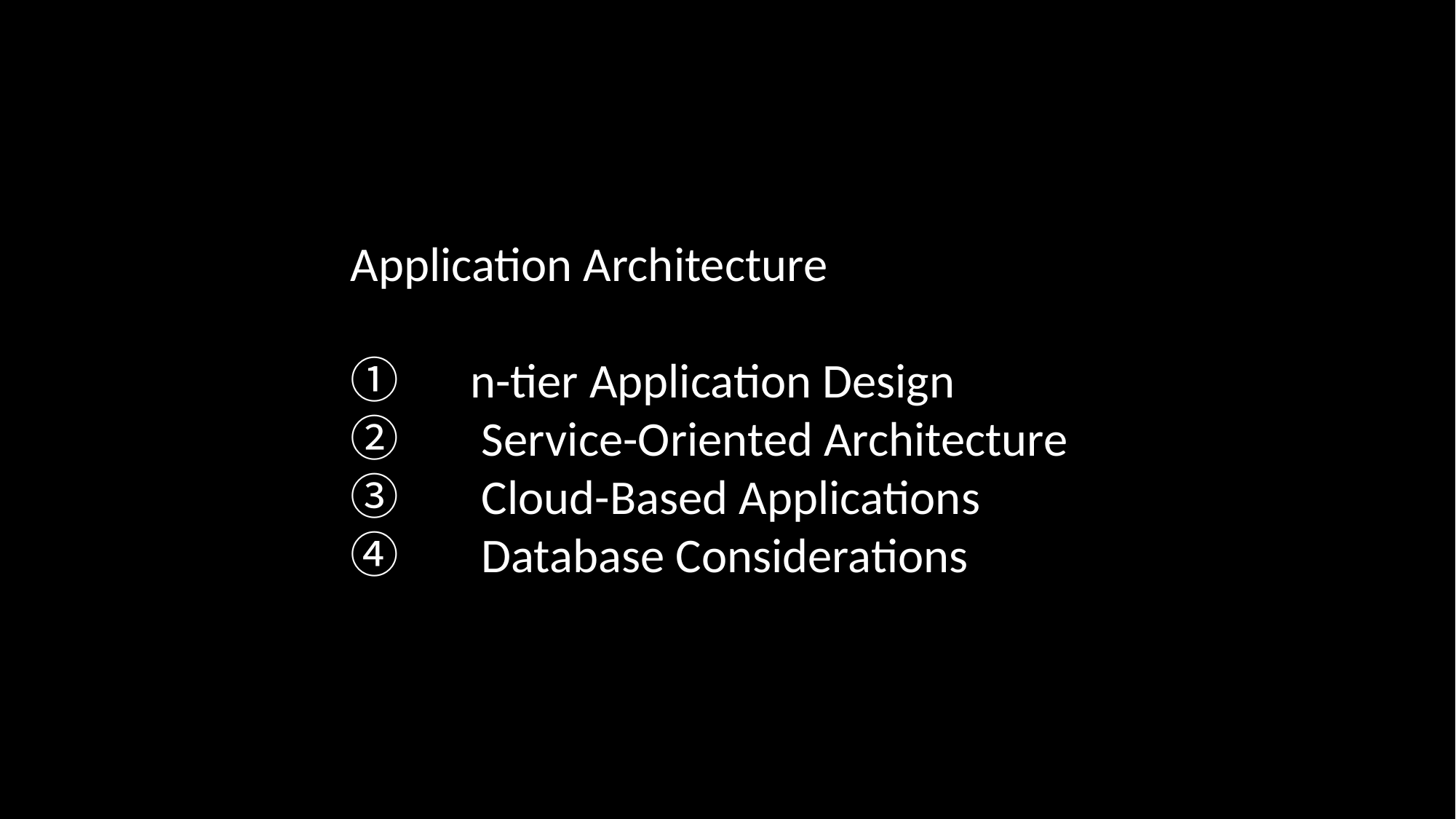

Application Architecture

　 n-tier Application Design
 　Service-Oriented Architecture
 　Cloud-Based Applications
 　Database Considerations